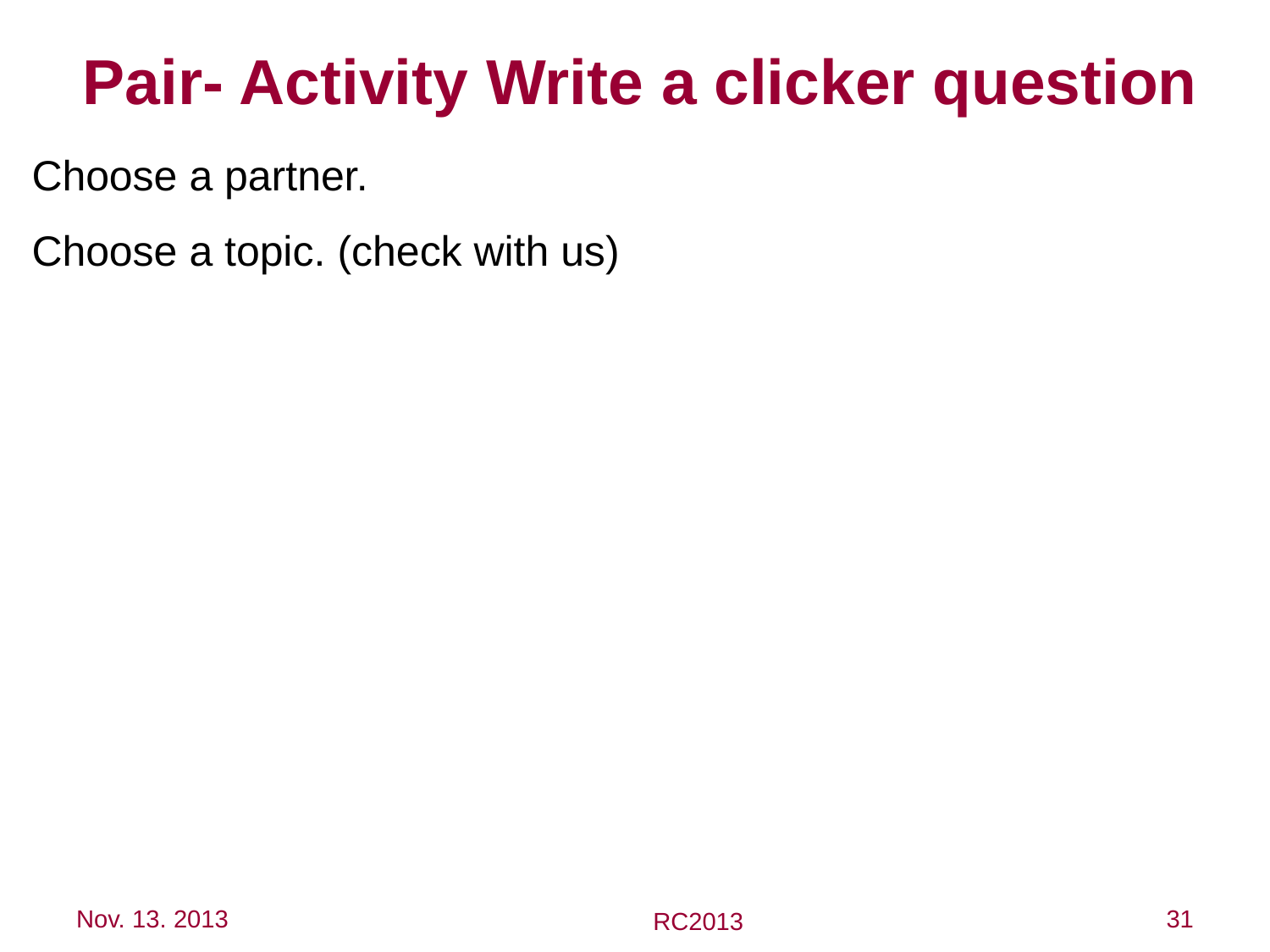

# Pair- Activity Write a clicker question
Choose a partner.
Choose a topic. (check with us)
Nov. 13. 2013
31
RC2013